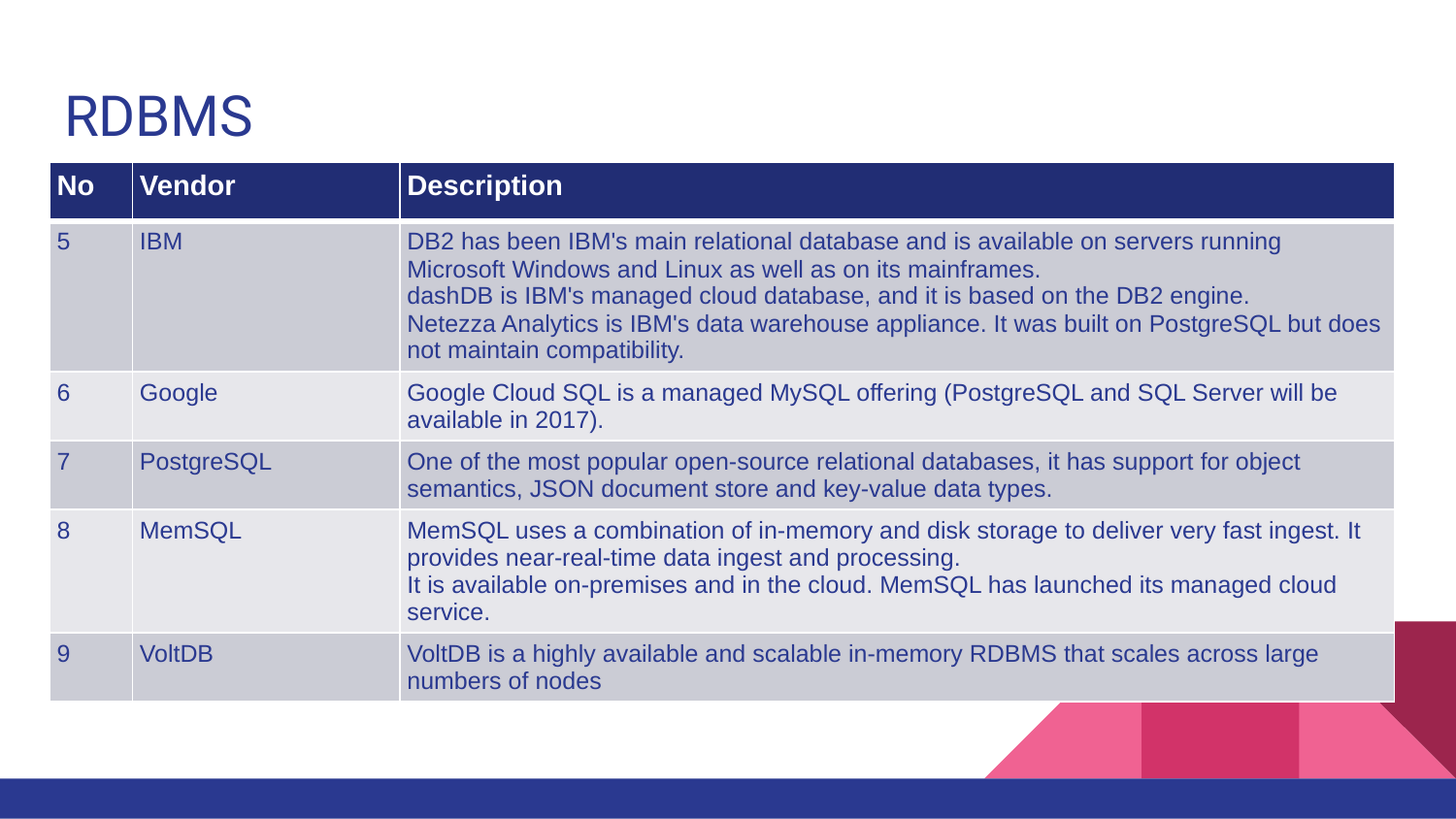

# RDBMS
| No | Vendor | Description |
| --- | --- | --- |
| 5 | IBM | DB2 has been IBM's main relational database and is available on servers running Microsoft Windows and Linux as well as on its mainframes. dashDB is IBM's managed cloud database, and it is based on the DB2 engine. Netezza Analytics is IBM's data warehouse appliance. It was built on PostgreSQL but does not maintain compatibility. |
| 6 | Google | Google Cloud SQL is a managed MySQL offering (PostgreSQL and SQL Server will be available in 2017). |
| 7 | PostgreSQL | One of the most popular open-source relational databases, it has support for object semantics, JSON document store and key-value data types. |
| 8 | MemSQL | MemSQL uses a combination of in-memory and disk storage to deliver very fast ingest. It provides near-real-time data ingest and processing. It is available on-premises and in the cloud. MemSQL has launched its managed cloud service. |
| 9 | VoltDB | VoltDB is a highly available and scalable in-memory RDBMS that scales across large numbers of nodes |